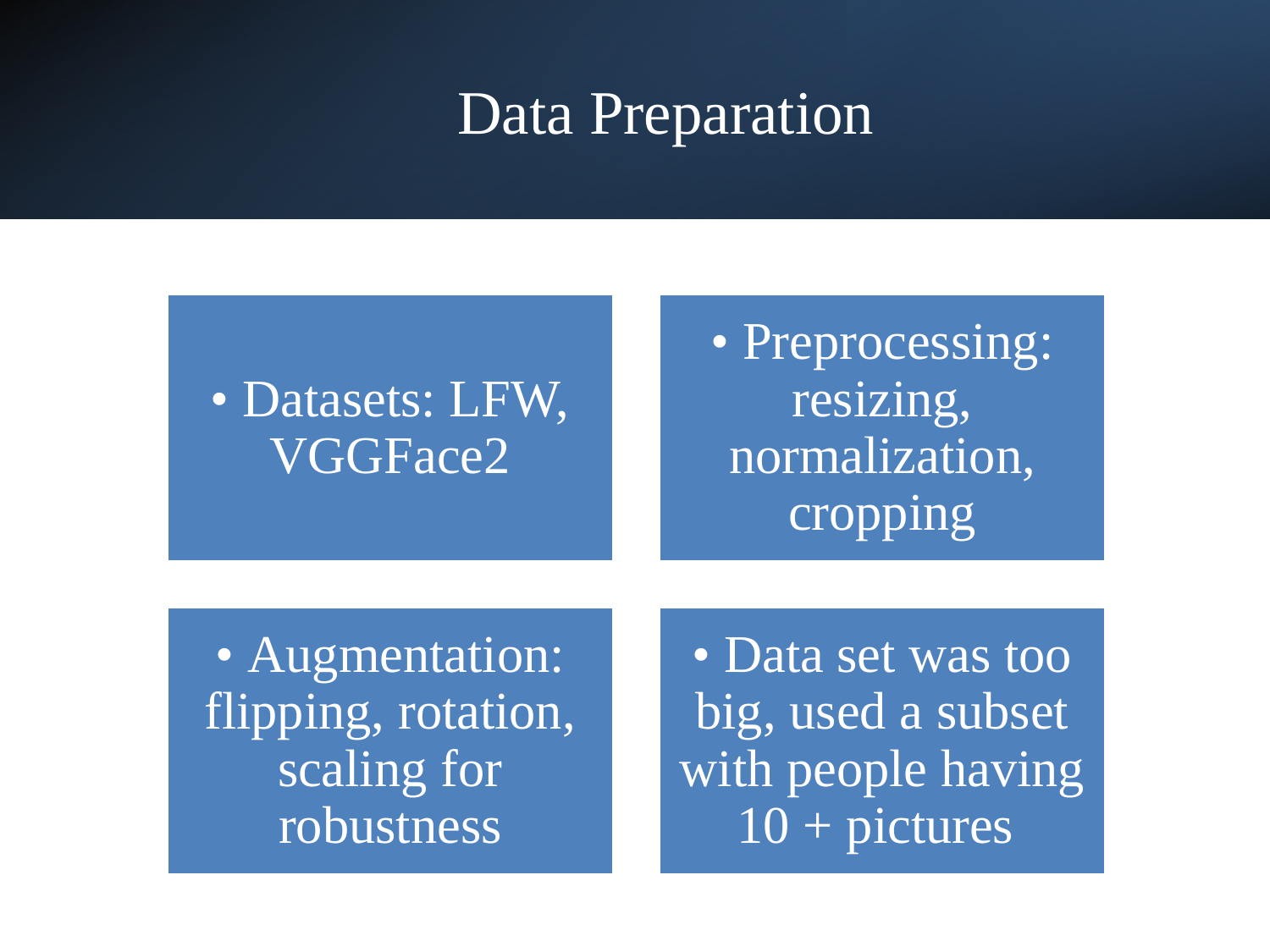

# Data Preparation
• Datasets: LFW, VGGFace2
• Preprocessing: resizing, normalization, cropping
• Augmentation: flipping, rotation, scaling for robustness
• Data set was too big, used a subset with people having 10 + pictures